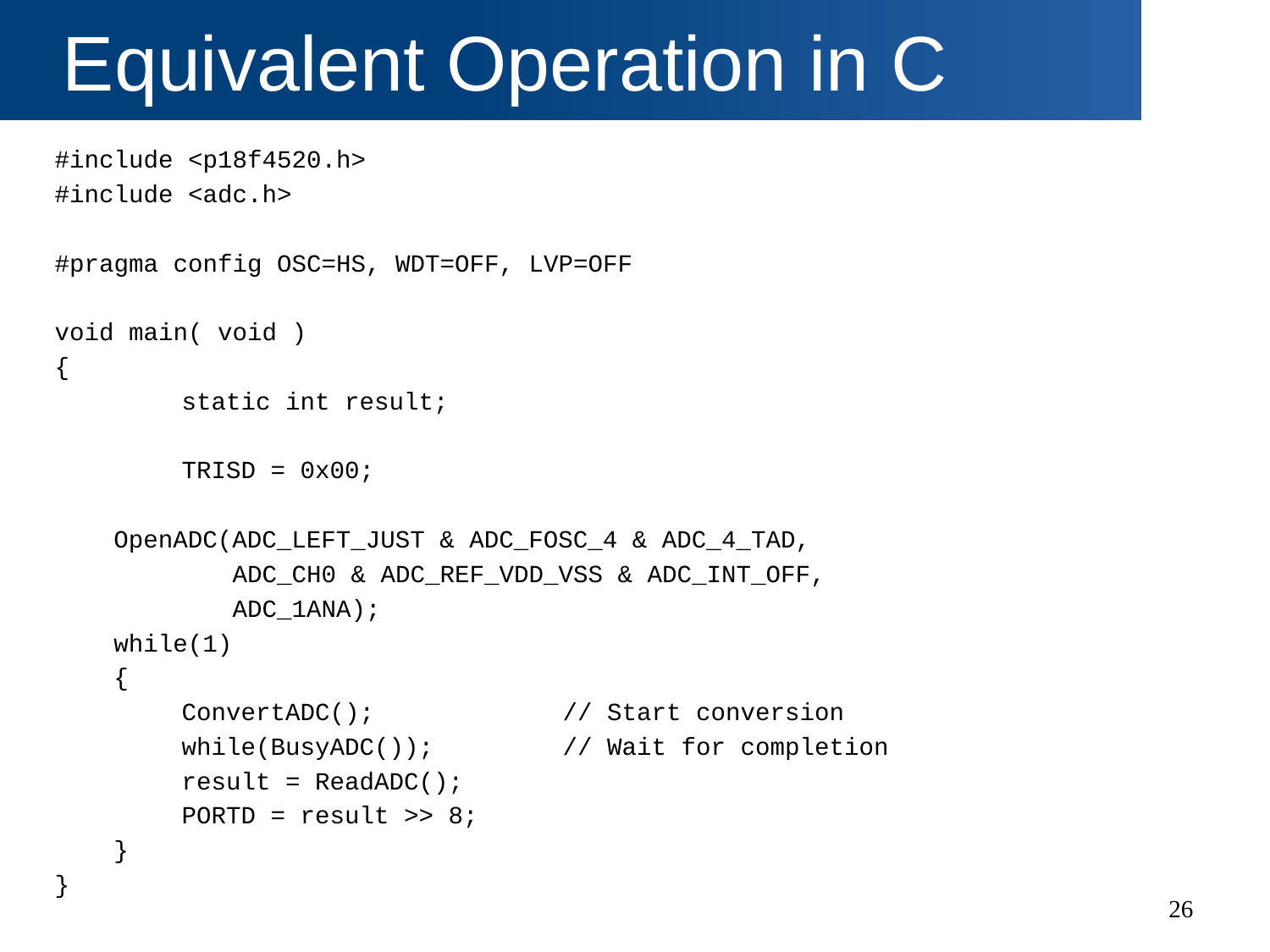

# Equivalent Operation in C
#include <p18f4520.h>
#include <adc.h>

#pragma config OSC=HS, WDT=OFF, LVP=OFF

void main( void )
{
	static int result;

	TRISD = 0x00;

    OpenADC(ADC_LEFT_JUST & ADC_FOSC_4 & ADC_4_TAD,
            ADC_CH0 & ADC_REF_VDD_VSS & ADC_INT_OFF,
            ADC_1ANA);
    while(1)
    {
    	ConvertADC();		// Start conversion
    	while(BusyADC());		// Wait for completion
    	result = ReadADC();
    	PORTD = result >> 8;
    }
}
26